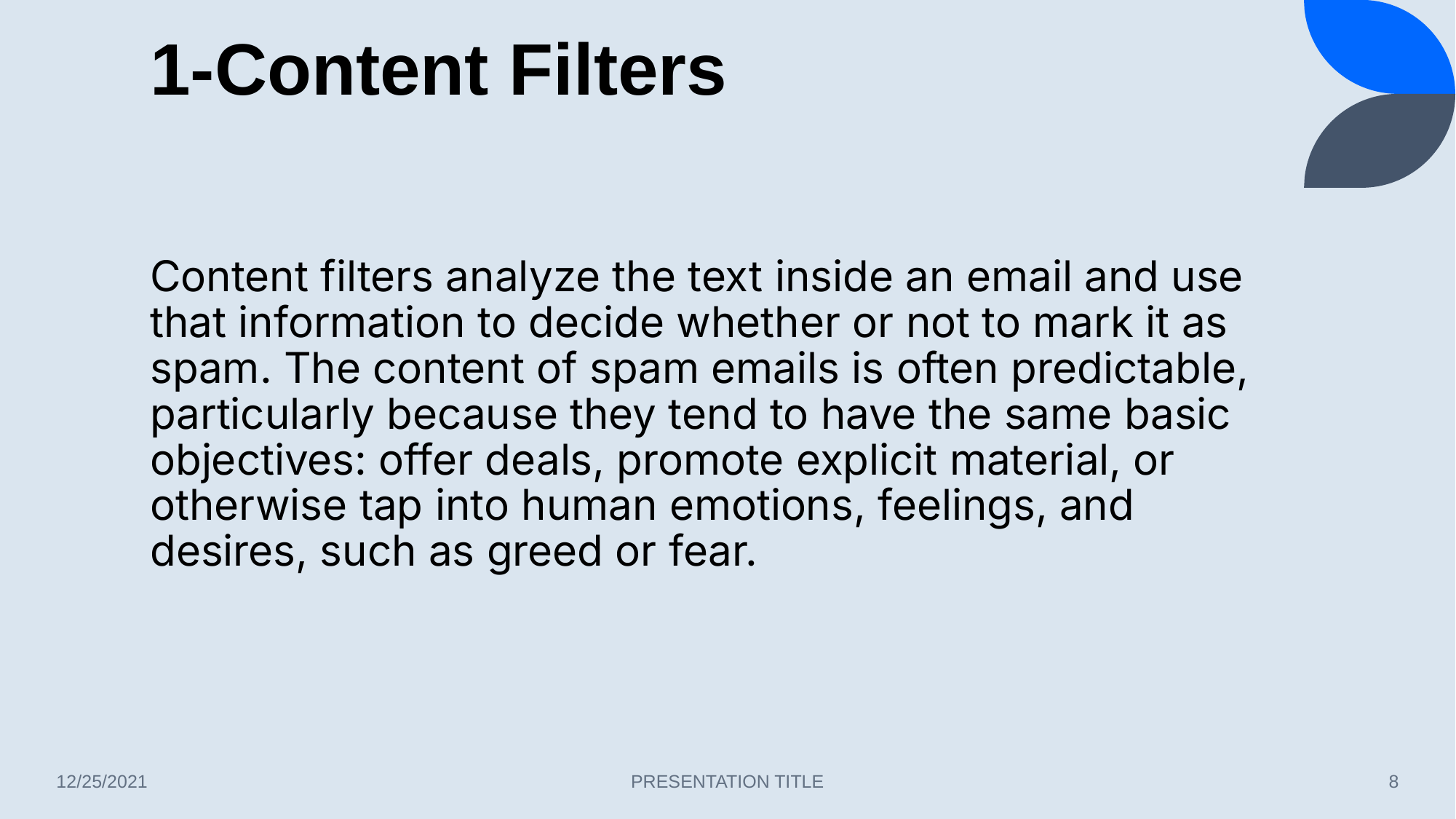

# 1-Content Filters
Content filters analyze the text inside an email and use that information to decide whether or not to mark it as spam. The content of spam emails is often predictable, particularly because they tend to have the same basic objectives: offer deals, promote explicit material, or otherwise tap into human emotions, feelings, and desires, such as greed or fear.
12/25/2021
PRESENTATION TITLE
8